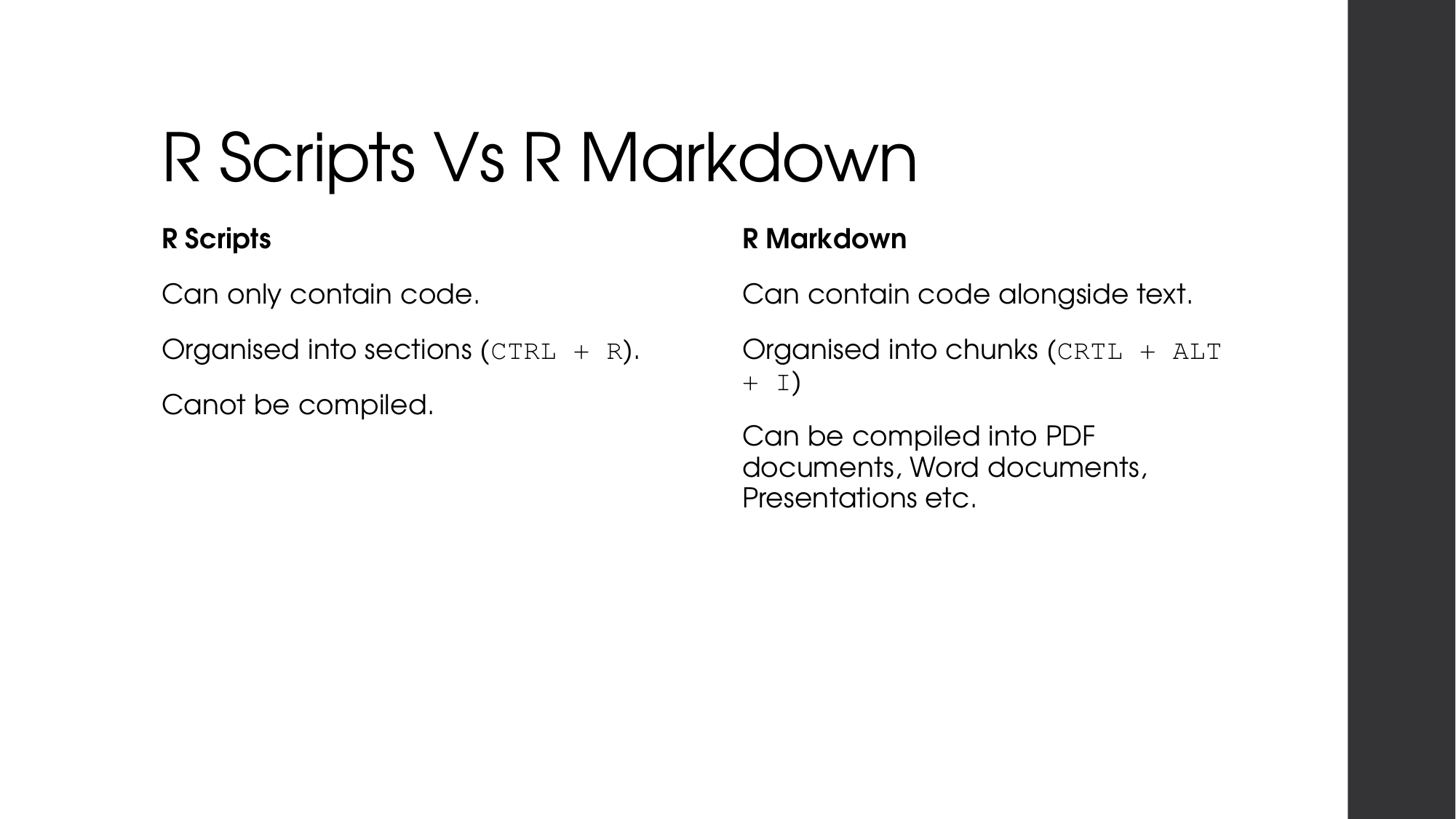

# R Scripts Vs R Markdown
R Scripts
Can only contain code.
Organised into sections (CTRL + R).
Canot be compiled.
R Markdown
Can contain code alongside text.
Organised into chunks (CRTL + ALT + I)
Can be compiled into PDF documents, Word documents, Presentations etc.